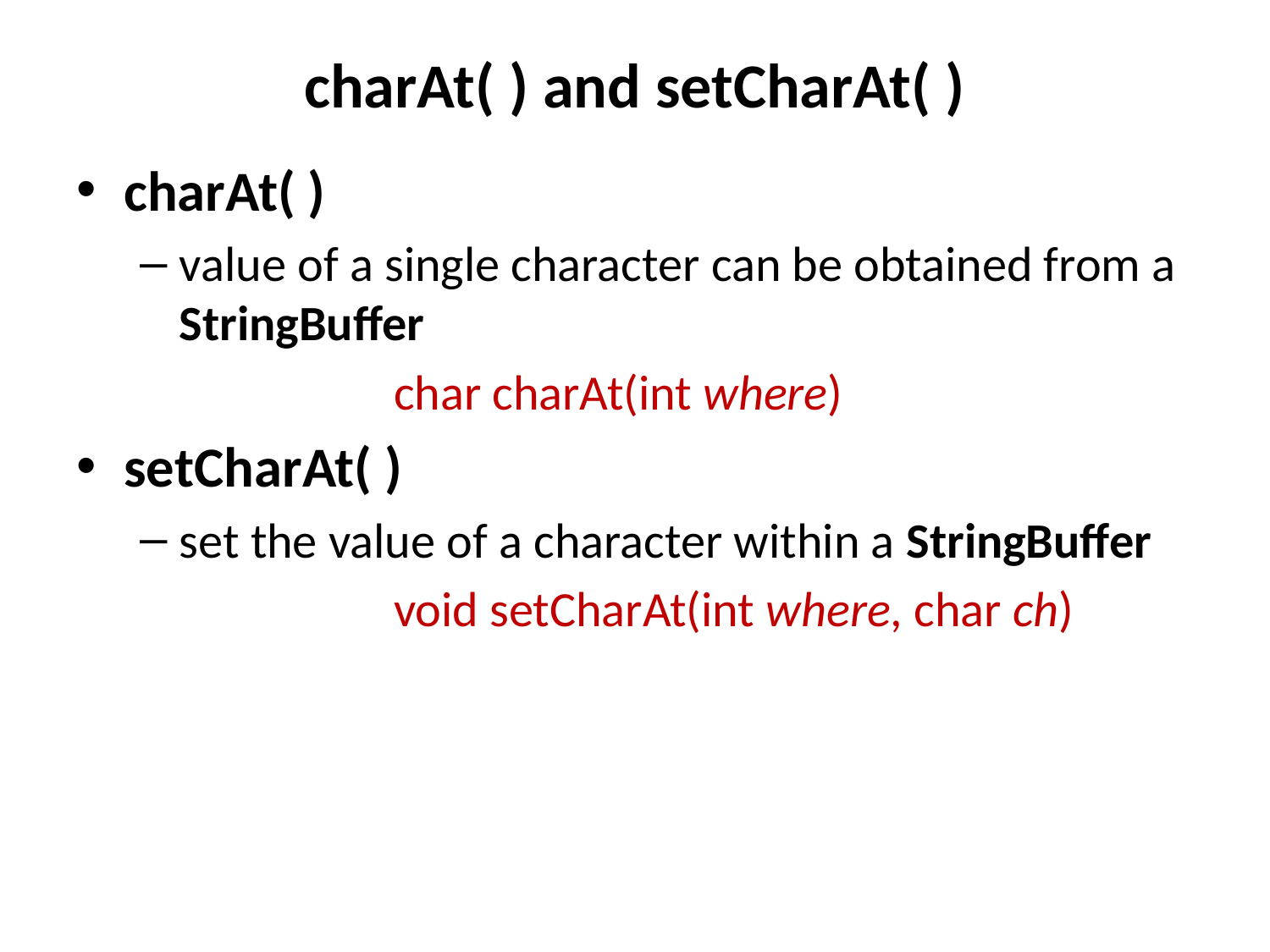

# charAt( ) and setCharAt( )
charAt( )
value of a single character can be obtained from a StringBuffer
		char charAt(int where)
setCharAt( )
set the value of a character within a StringBuffer
		void setCharAt(int where, char ch)